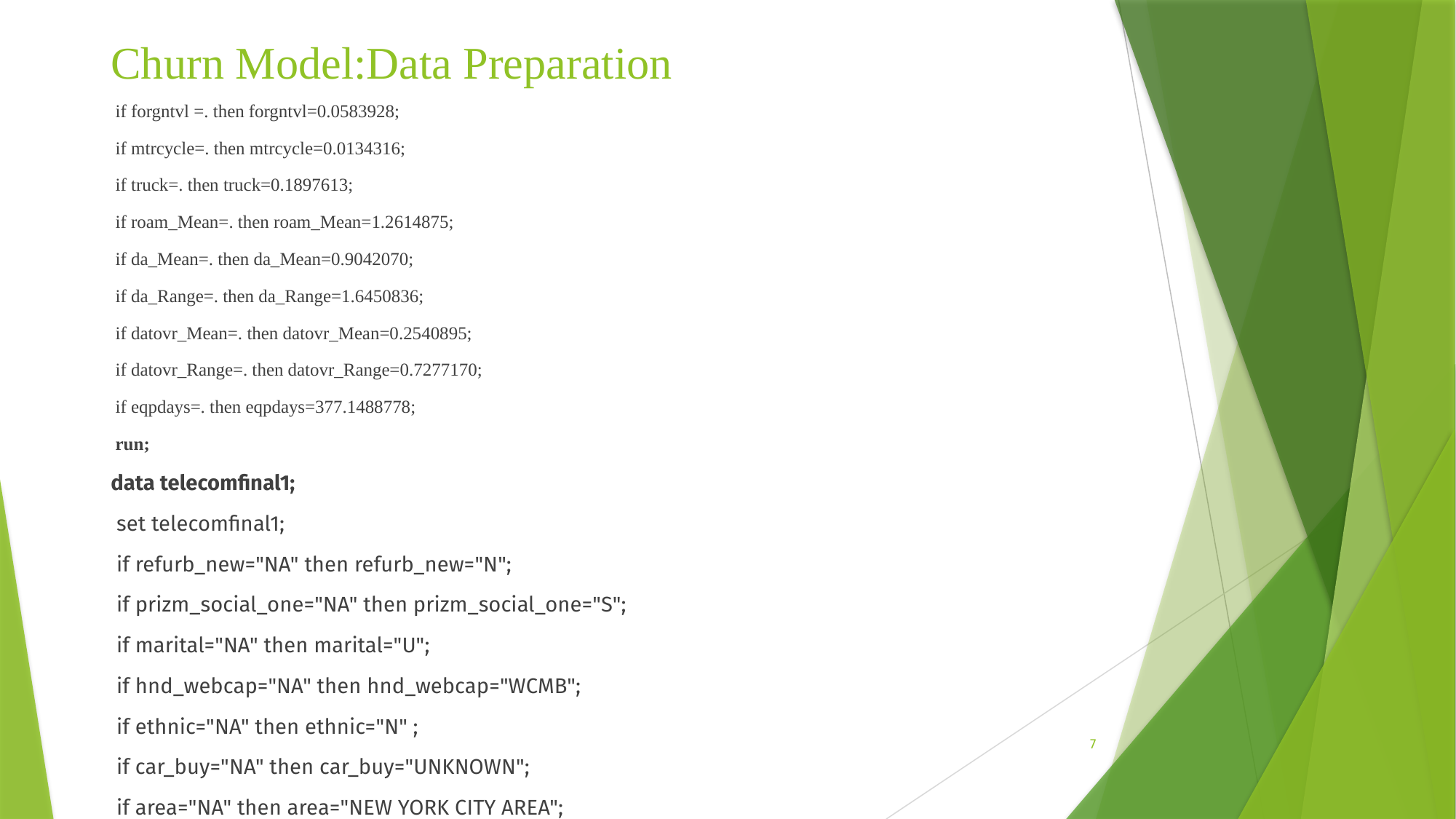

# Churn Model:Data Preparation
 if forgntvl =. then forgntvl=0.0583928;
 if mtrcycle=. then mtrcycle=0.0134316;
 if truck=. then truck=0.1897613;
 if roam_Mean=. then roam_Mean=1.2614875;
 if da_Mean=. then da_Mean=0.9042070;
 if da_Range=. then da_Range=1.6450836;
 if datovr_Mean=. then datovr_Mean=0.2540895;
 if datovr_Range=. then datovr_Range=0.7277170;
 if eqpdays=. then eqpdays=377.1488778;
 run;
data telecomfinal1;
 set telecomfinal1;
 if refurb_new="NA" then refurb_new="N";
 if prizm_social_one="NA" then prizm_social_one="S";
 if marital="NA" then marital="U";
 if hnd_webcap="NA" then hnd_webcap="WCMB";
 if ethnic="NA" then ethnic="N" ;
 if car_buy="NA" then car_buy="UNKNOWN";
 if area="NA" then area="NEW YORK CITY AREA";
 run;

7